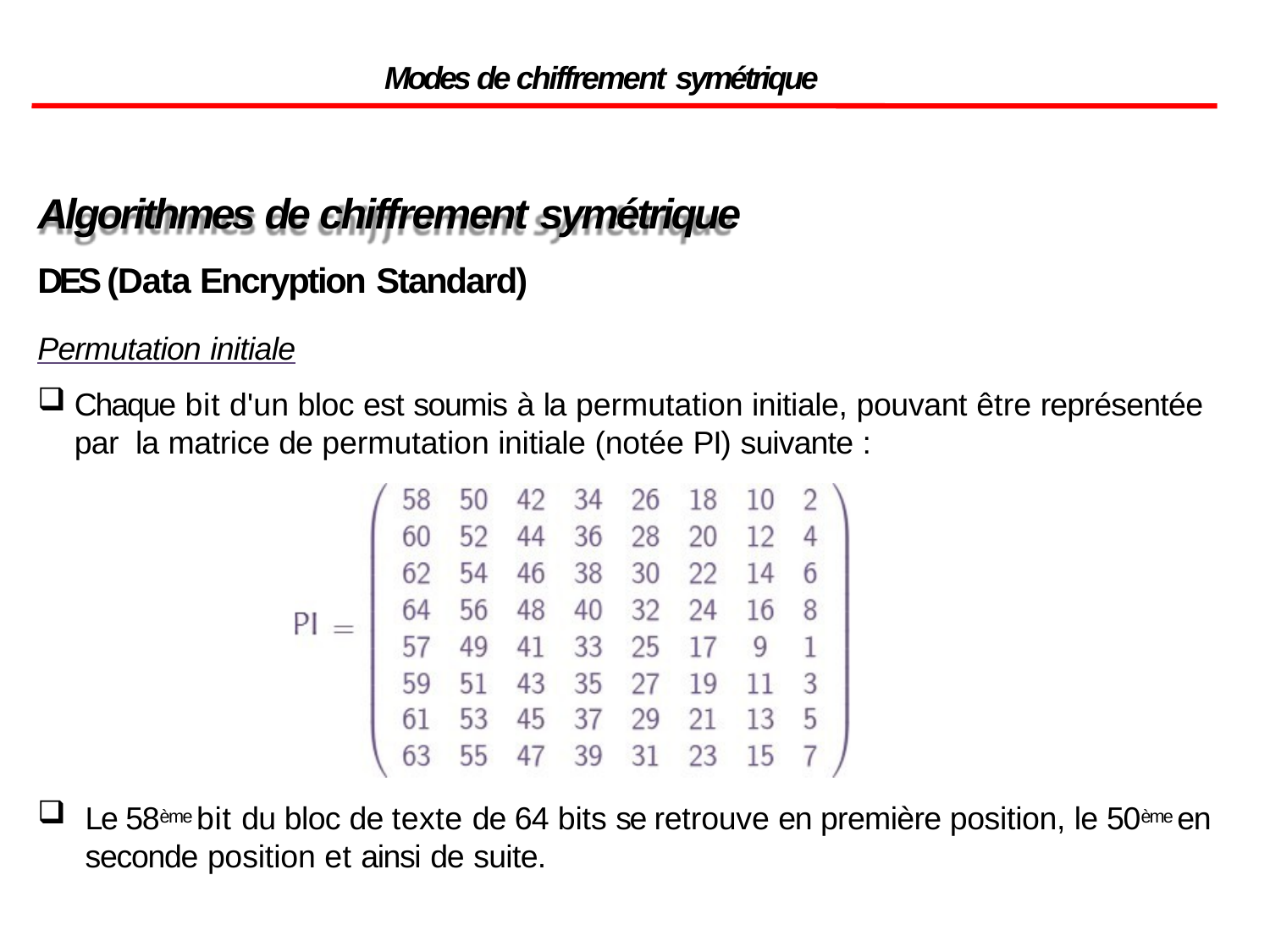

Modes de chiffrement symétrique

Algorithmes de chiffrement symétrique
DES (Data Encryption Standard)
Permutation initiale
Chaque bit d'un bloc est soumis à la permutation initiale, pouvant être représentée par  la matrice de permutation initiale (notée PI) suivante :

Le 58ème bit du bloc de texte de 64 bits se retrouve en première position, le 50ème en  seconde position et ainsi de suite.